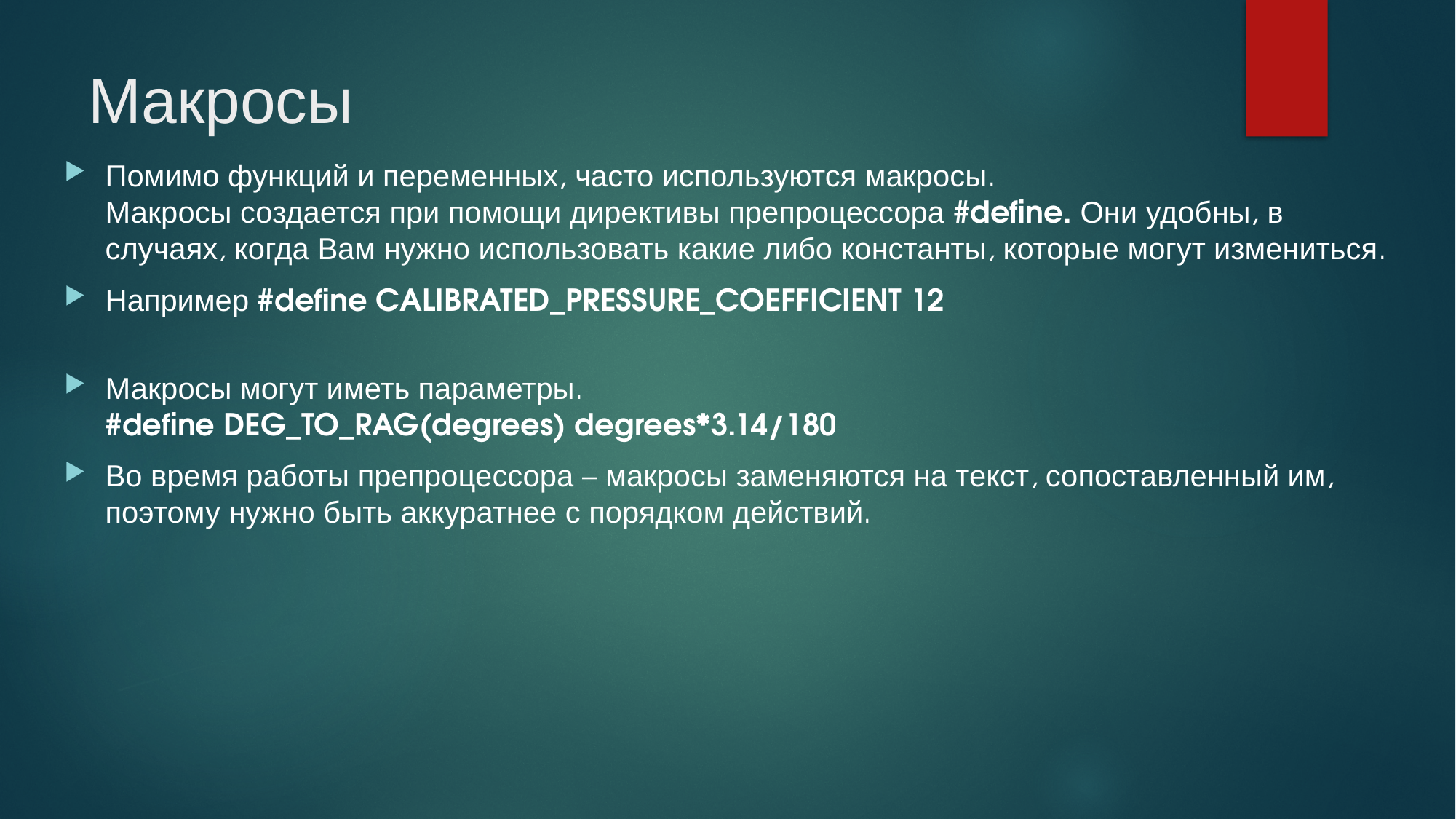

# Макросы
Помимо функций и переменных, часто используются макросы.
Макросы создается при помощи директивы препроцессора #define. Они удобны, в случаях, когда Вам нужно использовать какие либо константы, которые могут измениться.
Например #define CALIBRATED_PRESSURE_COEFFICIENT 12
Макросы могут иметь параметры.
#define DEG_TO_RAG(degrees) degrees*3.14/180
Во время работы препроцессора – макросы заменяются на текст, сопоставленный им, поэтому нужно быть аккуратнее с порядком действий.